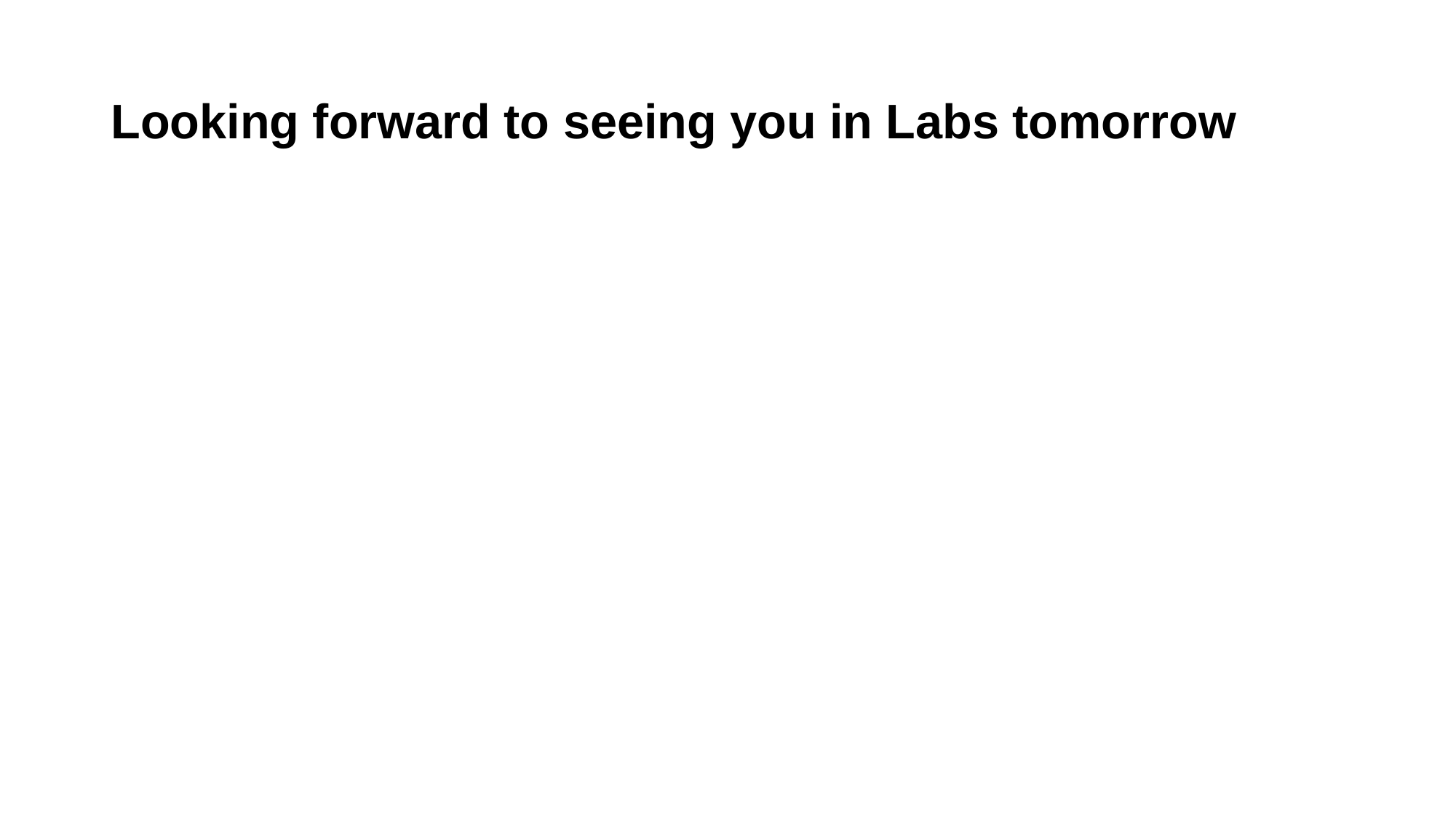

# Looking forward to seeing you in Labs tomorrow